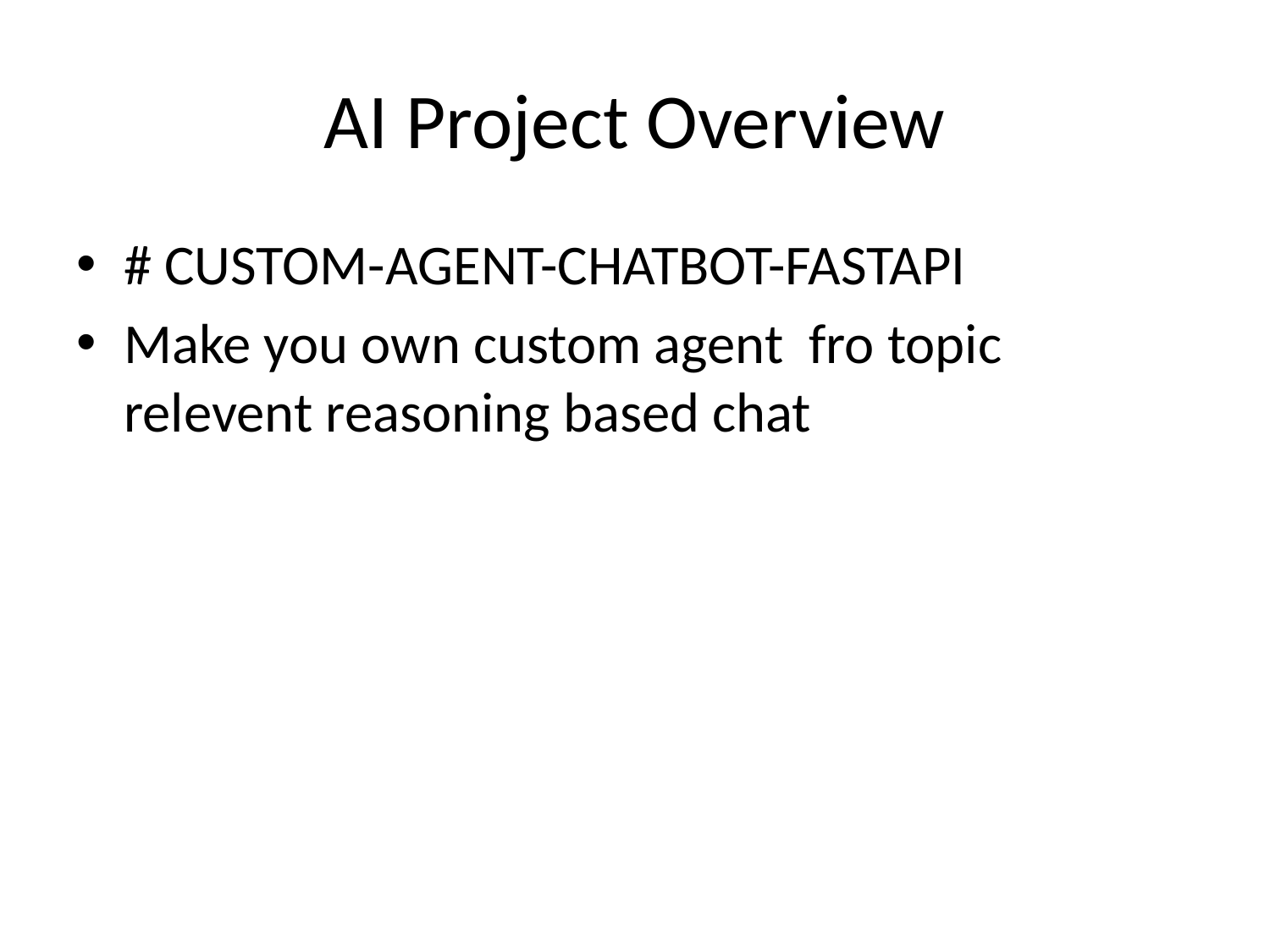

# AI Project Overview
# CUSTOM-AGENT-CHATBOT-FASTAPI
Make you own custom agent  fro topic relevent reasoning based chat